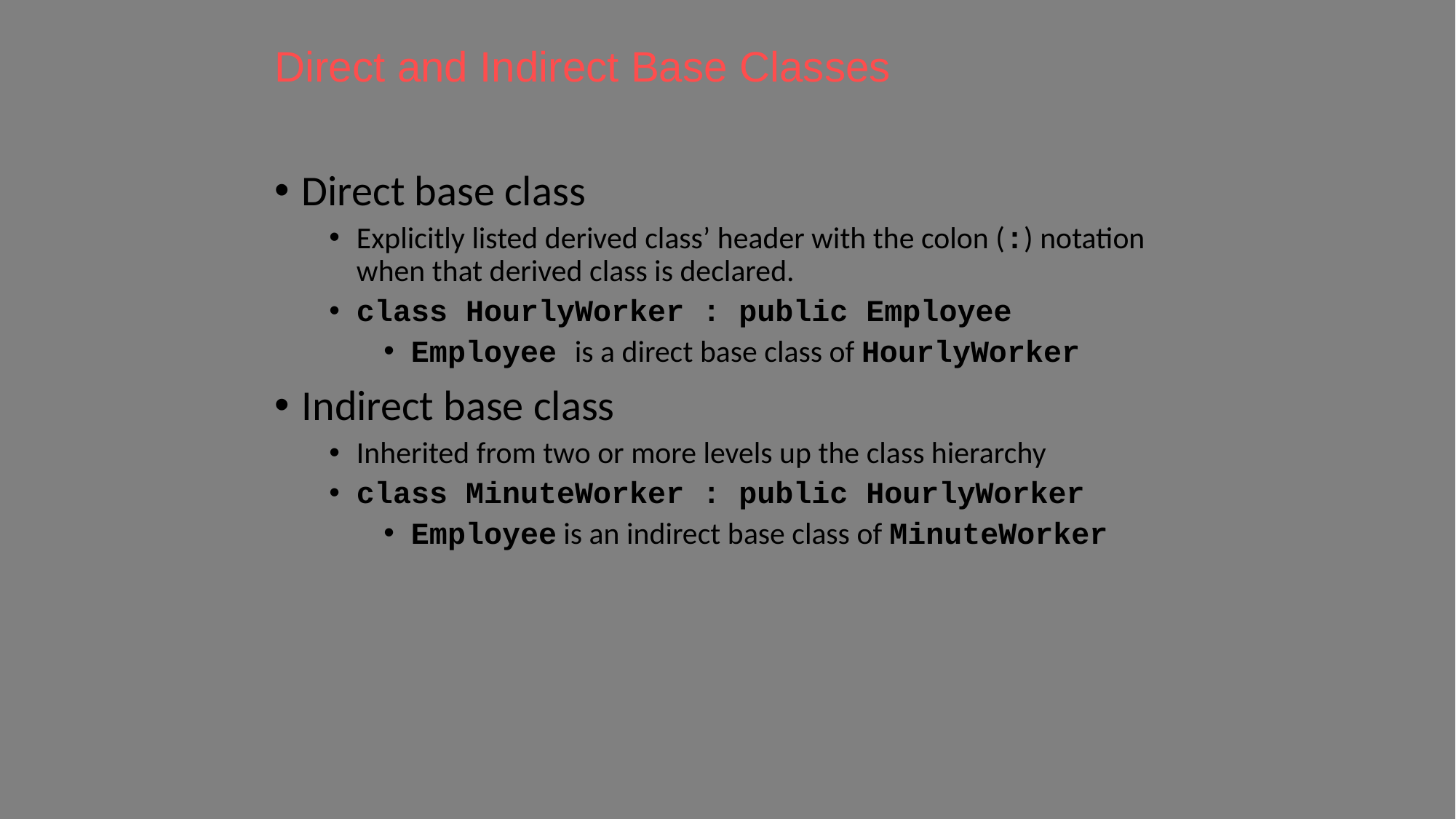

# Direct and Indirect Base Classes
Direct base class
Explicitly listed derived class’ header with the colon (:) notation when that derived class is declared.
class HourlyWorker : public Employee
Employee is a direct base class of HourlyWorker
Indirect base class
Inherited from two or more levels up the class hierarchy
class MinuteWorker : public HourlyWorker
Employee is an indirect base class of MinuteWorker